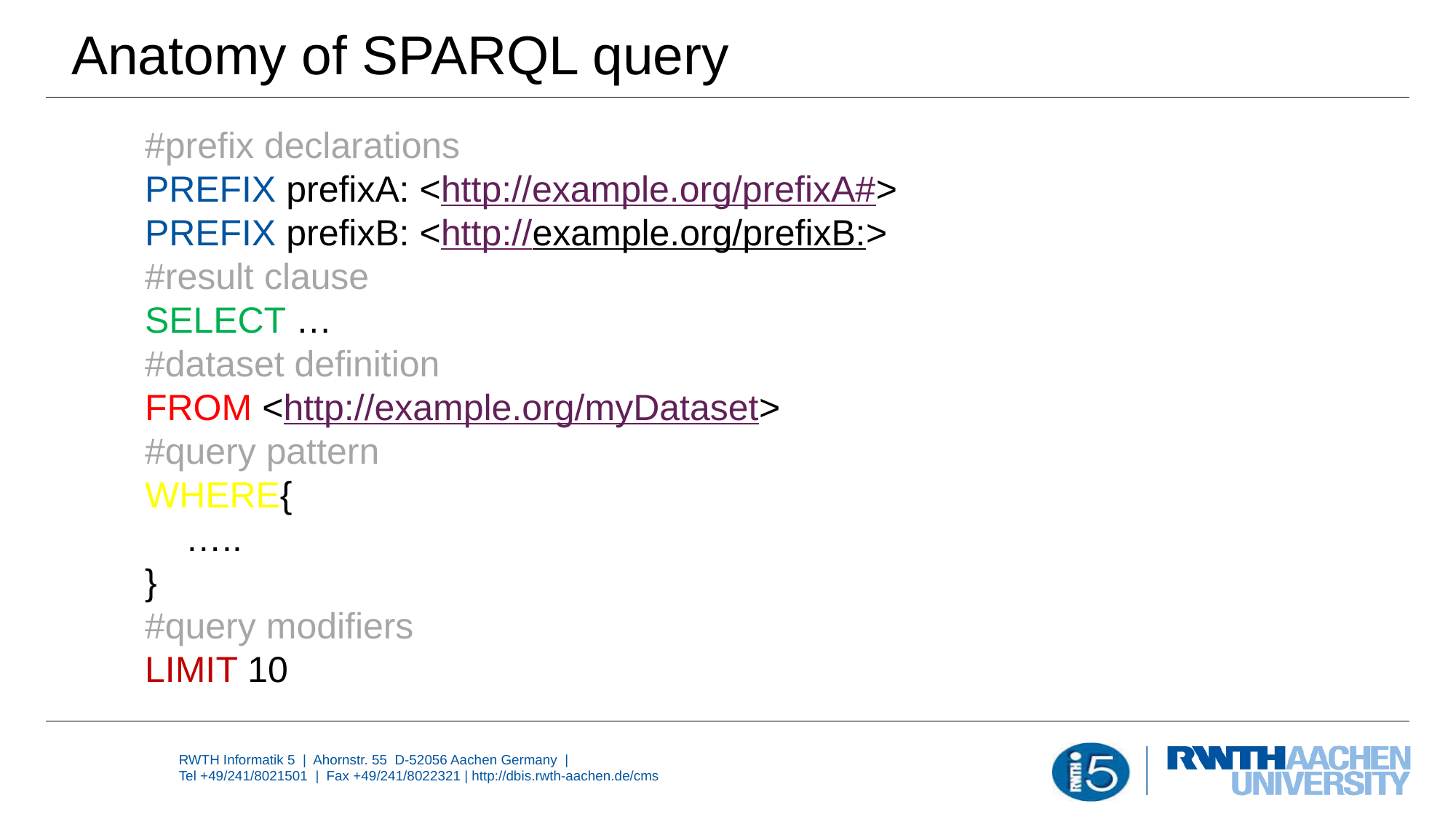

# Anatomy of SPARQL query
#prefix declarations
PREFIX prefixA: <http://example.org/prefixA#>
PREFIX prefixB: <http://example.org/prefixB:>
#result clause
SELECT …
#dataset definition
FROM <http://example.org/myDataset>
#query pattern
WHERE{
    …..
}
#query modifiers
LIMIT 10